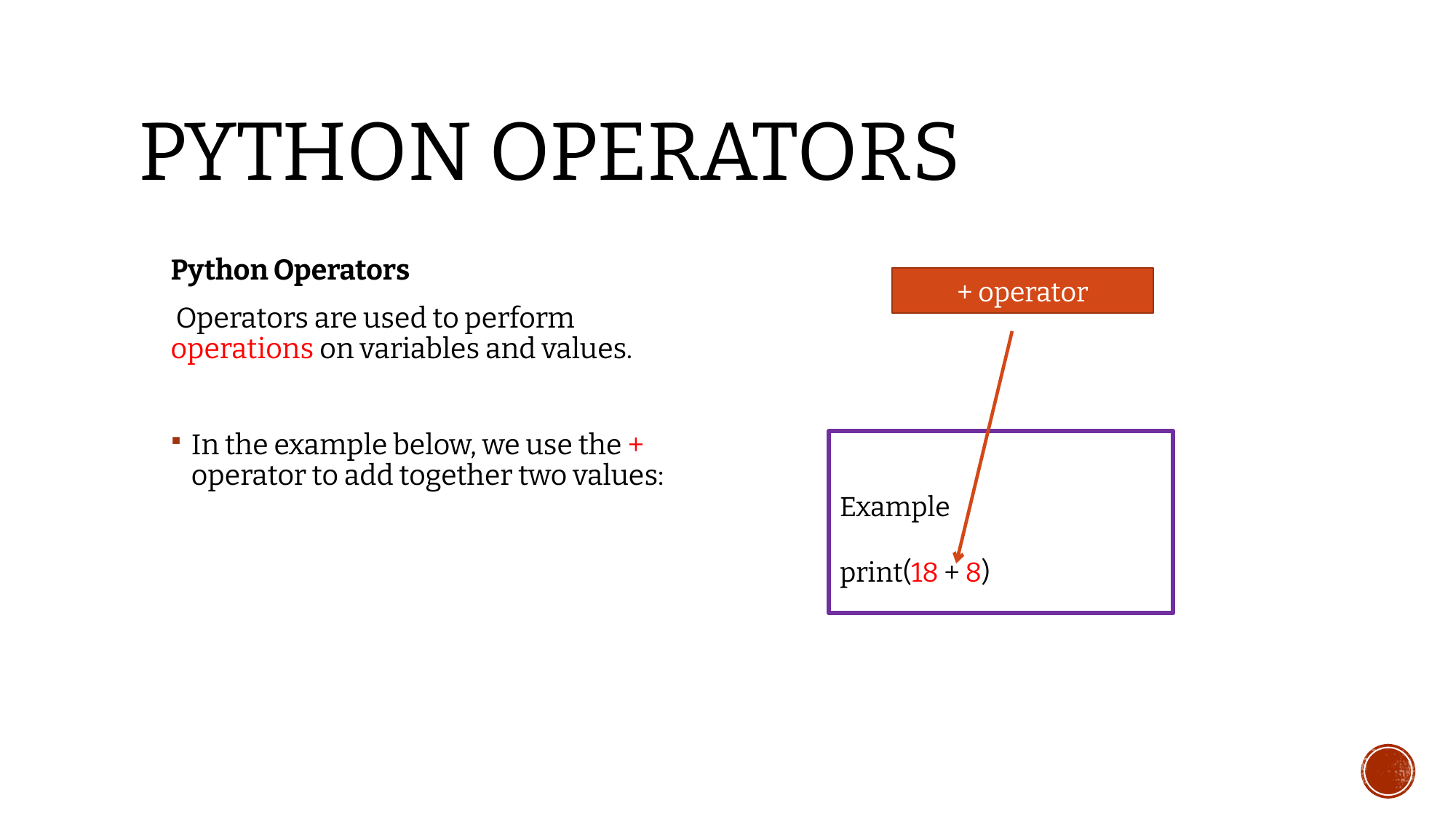

# Python Operators
Python Operators
 Operators are used to perform operations on variables and values.

In the example below, we use the + operator to add together two values:
+ operator

Example

print(18 + 8)